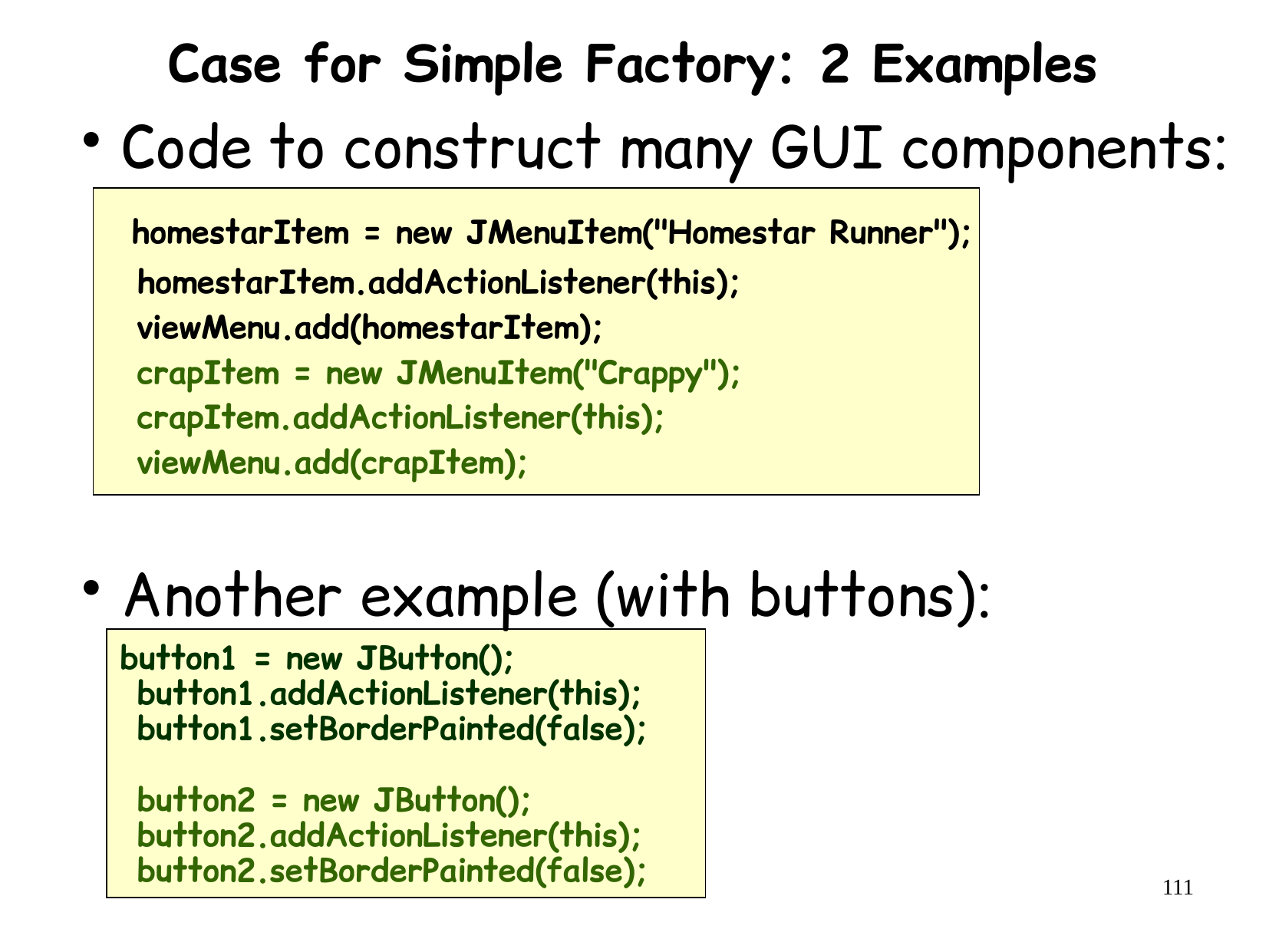

Case for Simple Factory: 2 Examples
Code to construct many GUI components:
  homestarItem = new JMenuItem("Homestar Runner");
    homestarItem.addActionListener(this);
    viewMenu.add(homestarItem);
    crapItem = new JMenuItem("Crappy");
    crapItem.addActionListener(this);
    viewMenu.add(crapItem);

Another example (with buttons):
  button1 = new JButton();
    button1.addActionListener(this);
    button1.setBorderPainted(false);

    button2 = new JButton();
    button2.addActionListener(this);
    button2.setBorderPainted(false);